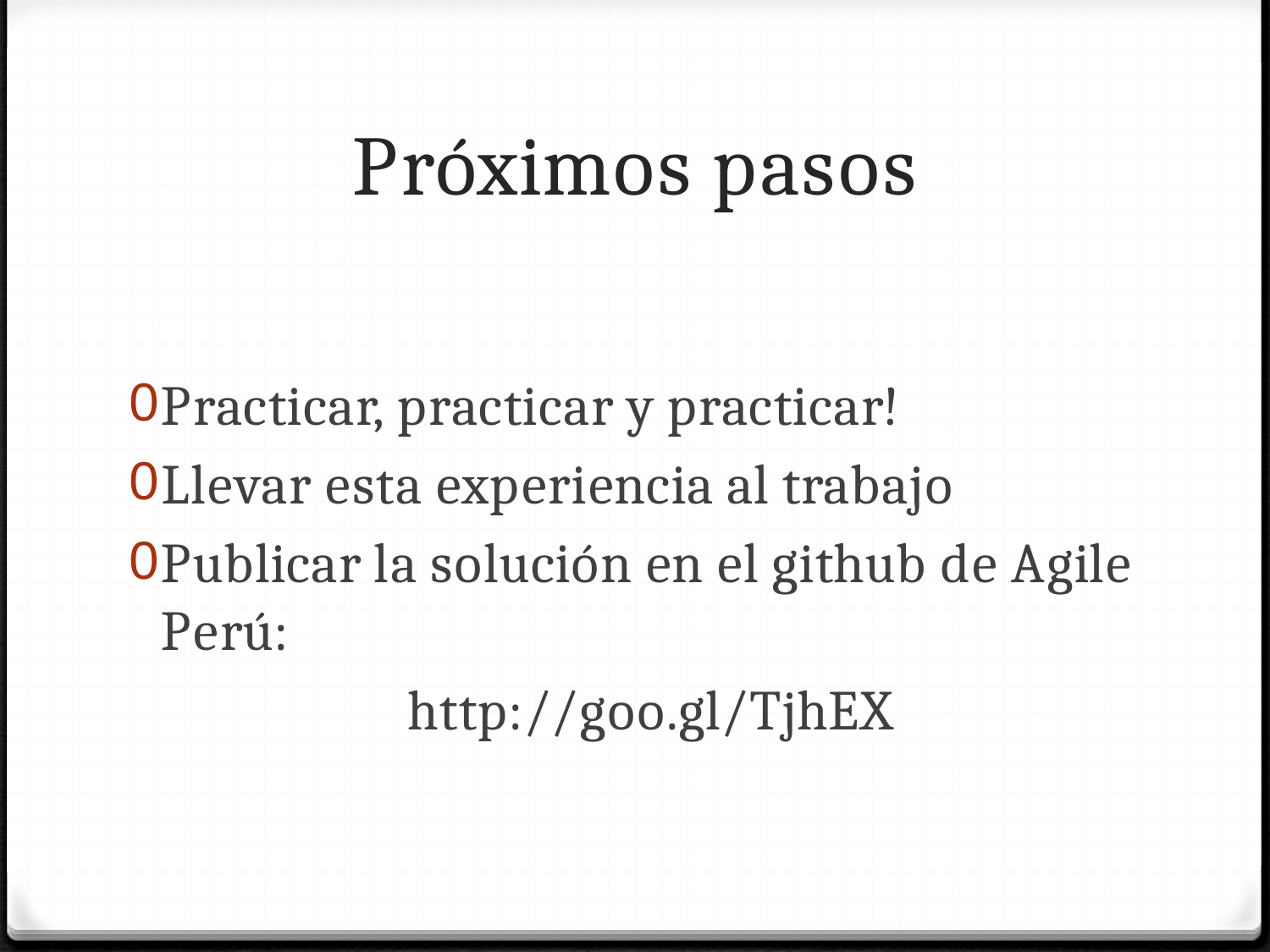

# Próximos pasos

Practicar, practicar y practicar!
Llevar esta experiencia al trabajo
Publicar la solución en el github de Agile Perú:
http://goo.gl/TjhEX